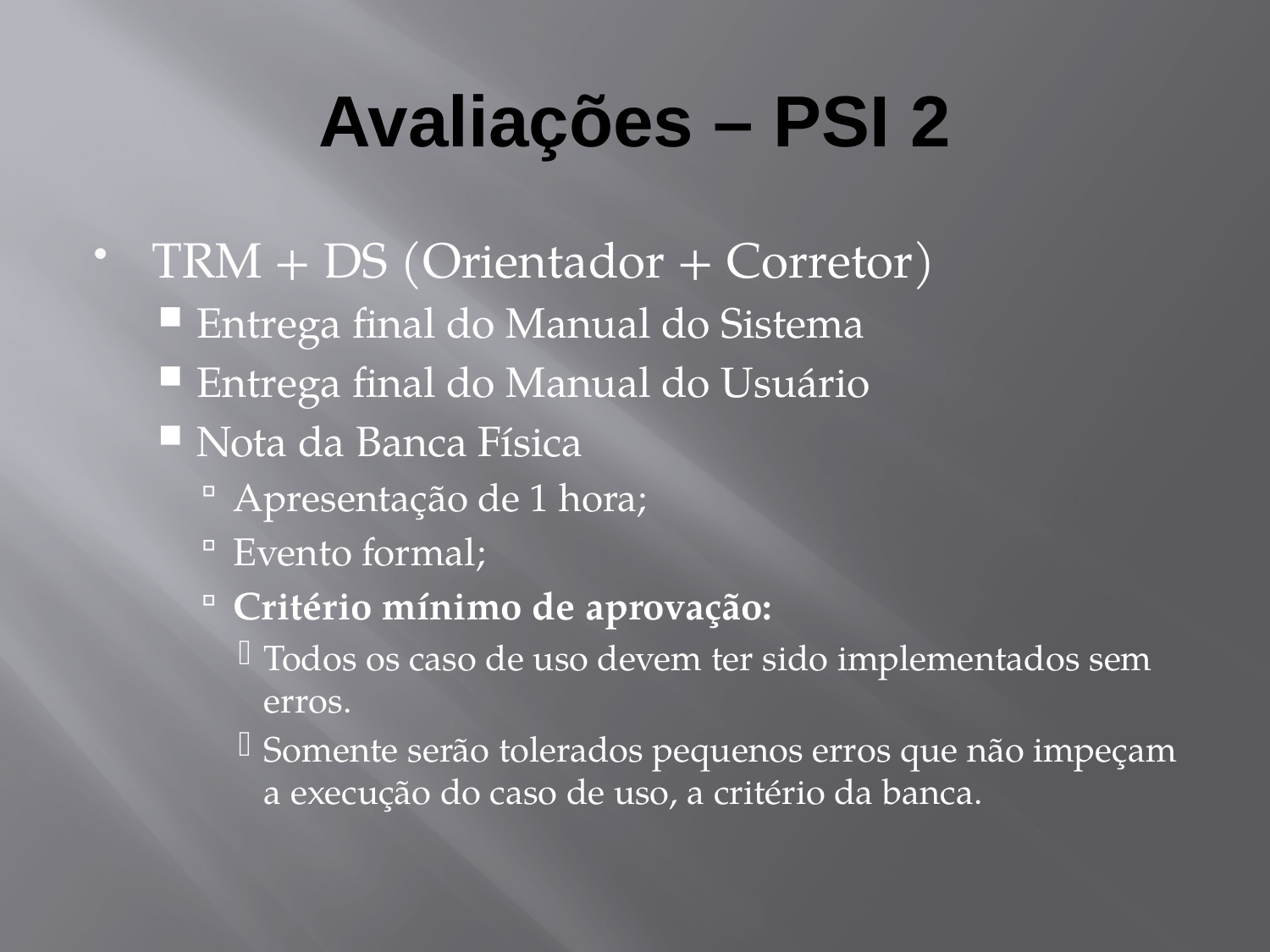

# Avaliações – PSI 2
TRM + DS (Orientador + Corretor)
Entrega final do Manual do Sistema
Entrega final do Manual do Usuário
Nota da Banca Física
Apresentação de 1 hora;
Evento formal;
Critério mínimo de aprovação:
Todos os caso de uso devem ter sido implementados sem erros.
Somente serão tolerados pequenos erros que não impeçam a execução do caso de uso, a critério da banca.